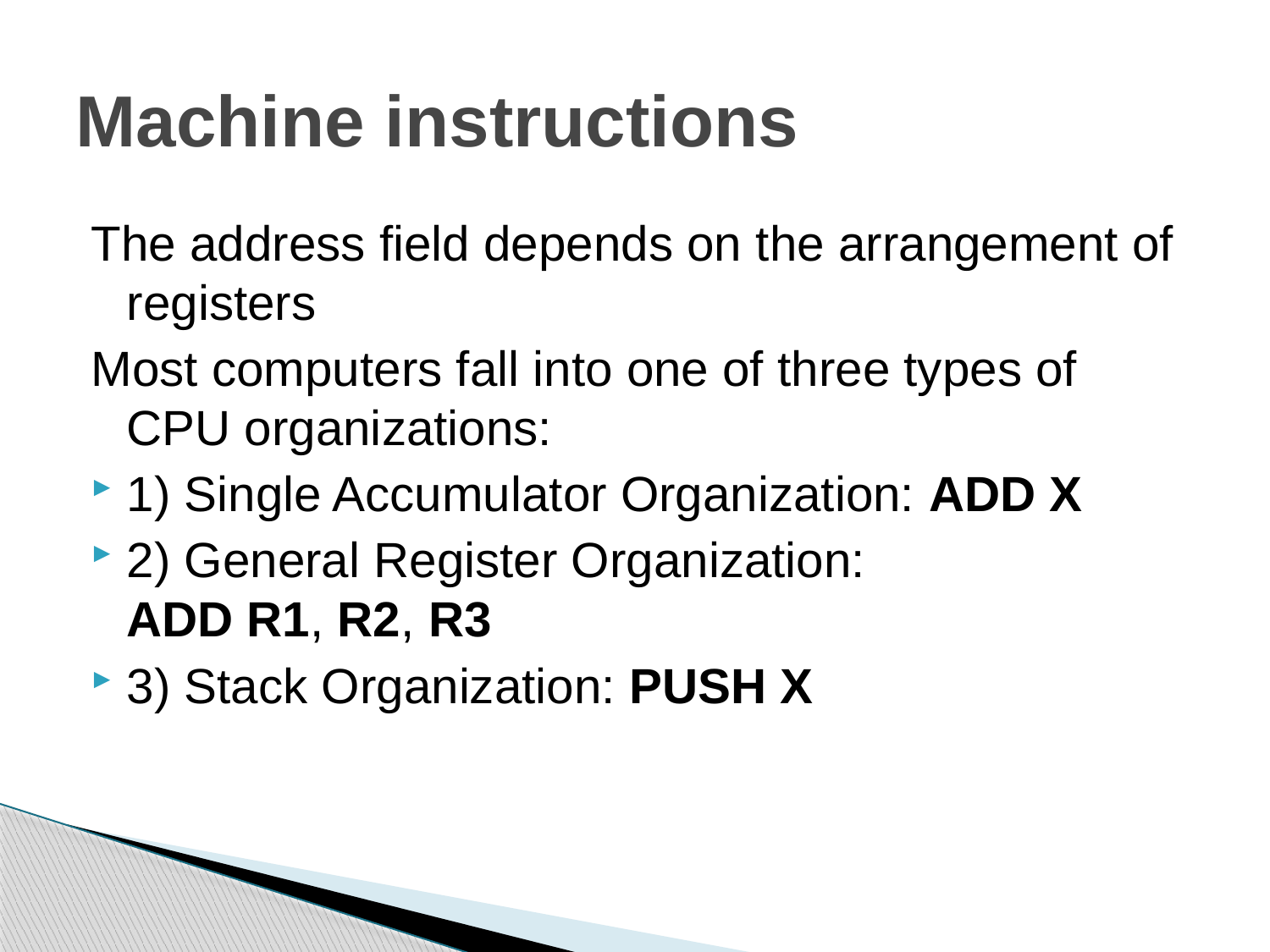

# Machine instructions
The address field depends on the arrangement of registers
Most computers fall into one of three types of CPU organizations:
1) Single Accumulator Organization: ADD X
2) General Register Organization:
ADD R1, R2, R3
3) Stack Organization: PUSH X